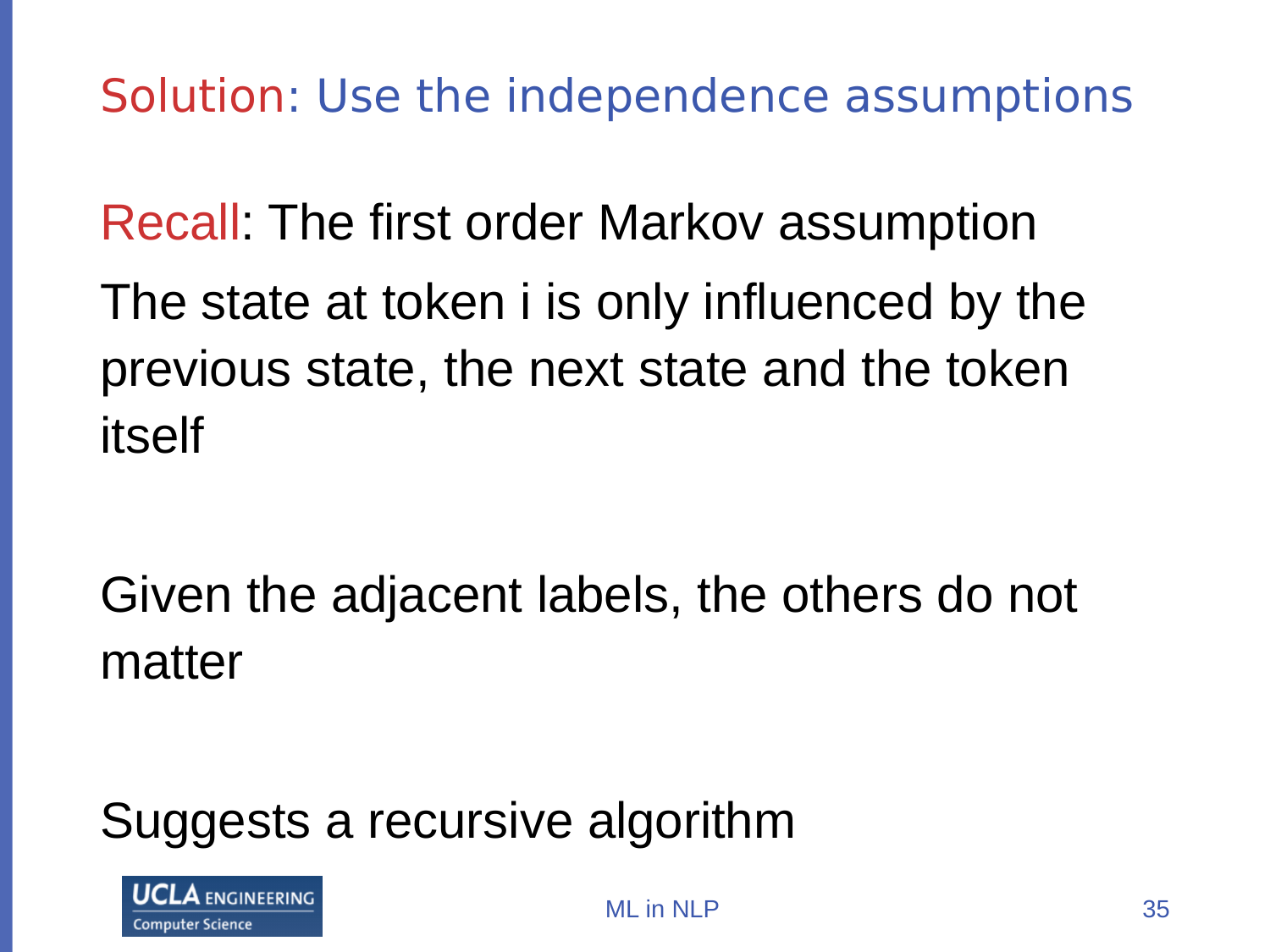

# Solution: Use the independence assumptions
Recall: The first order Markov assumption
The state at token i is only influenced by the previous state, the next state and the token itself

Given the adjacent labels, the others do not matter

Suggests a recursive algorithm
ML in NLP
35